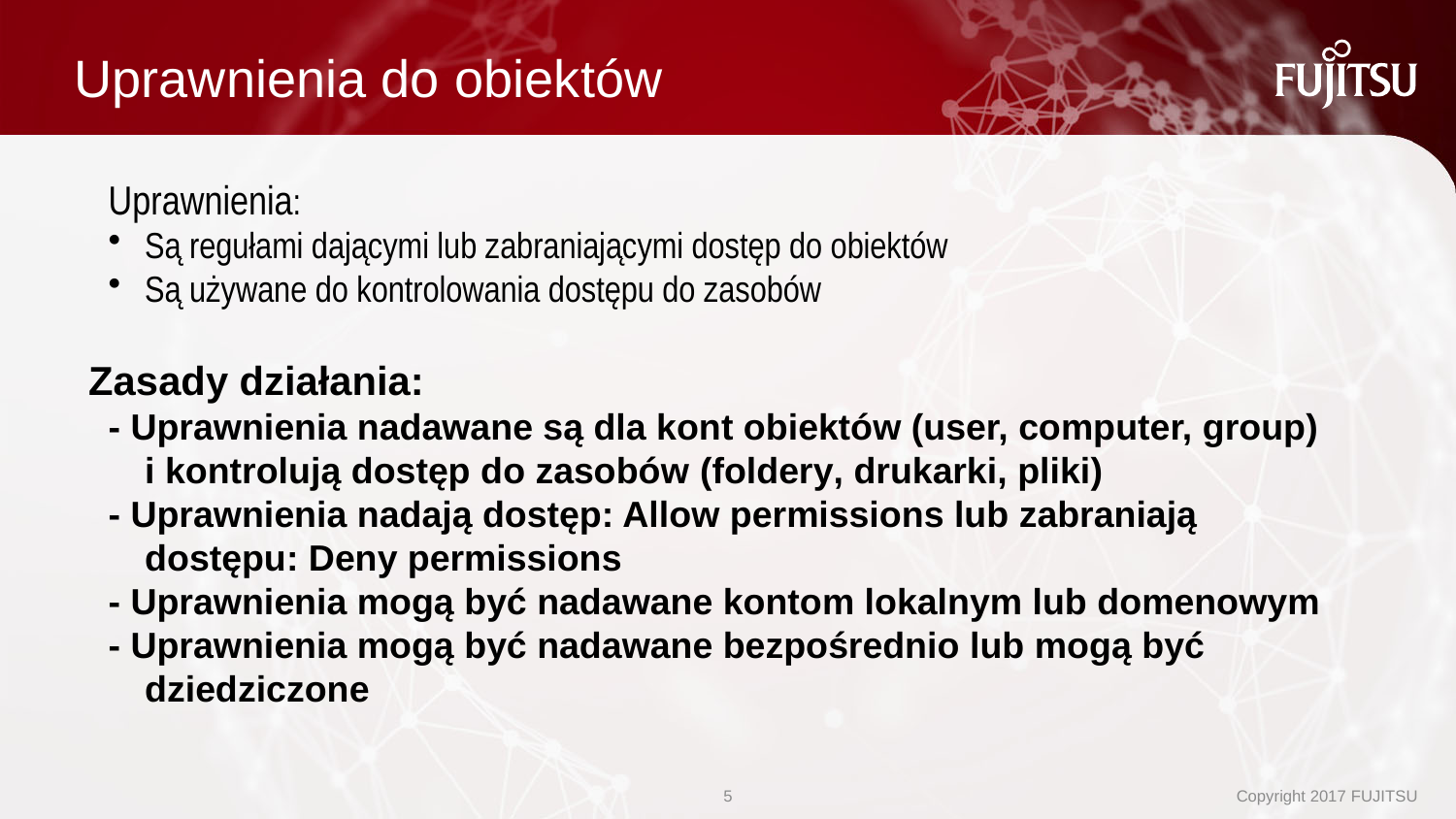

# Uprawnienia do obiektów
Uprawnienia:
Są regułami dającymi lub zabraniającymi dostęp do obiektów
Są używane do kontrolowania dostępu do zasobów

Zasady działania:
- Uprawnienia nadawane są dla kont obiektów (user, computer, group) i kontrolują dostęp do zasobów (foldery, drukarki, pliki)
- Uprawnienia nadają dostęp: Allow permissions lub zabraniają dostępu: Deny permissions
- Uprawnienia mogą być nadawane kontom lokalnym lub domenowym
- Uprawnienia mogą być nadawane bezpośrednio lub mogą być dziedziczone
5
Copyright 2017 FUJITSU